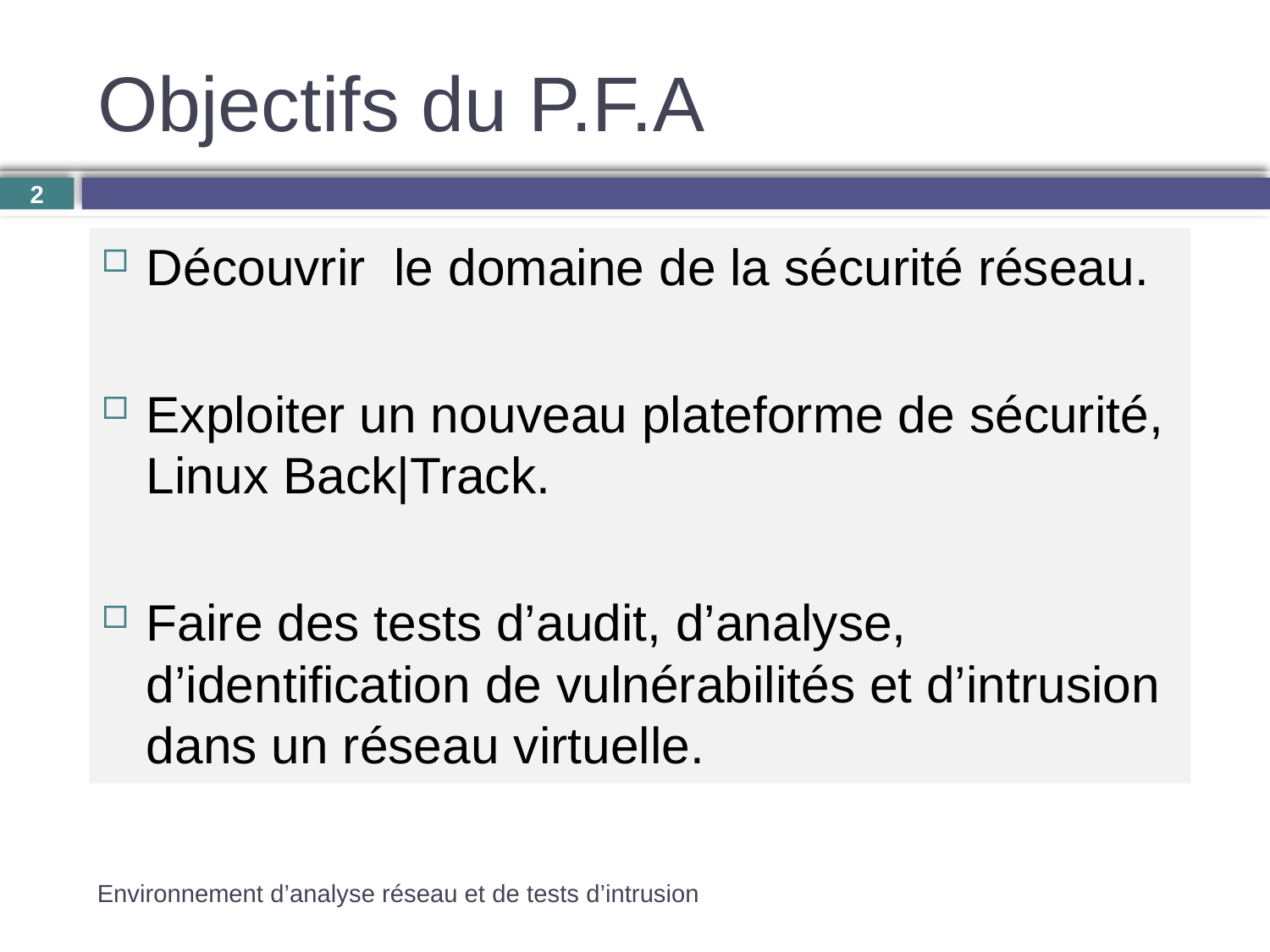

# Objectifs du P.F.A
2
Découvrir  le domaine de la sécurité réseau.

Exploiter un nouveau plateforme de sécurité, Linux Back|Track.

Faire des tests d’audit, d’analyse, d’identification de vulnérabilités et d’intrusion dans un réseau virtuelle.

Environnement d’analyse réseau et de tests d’intrusion